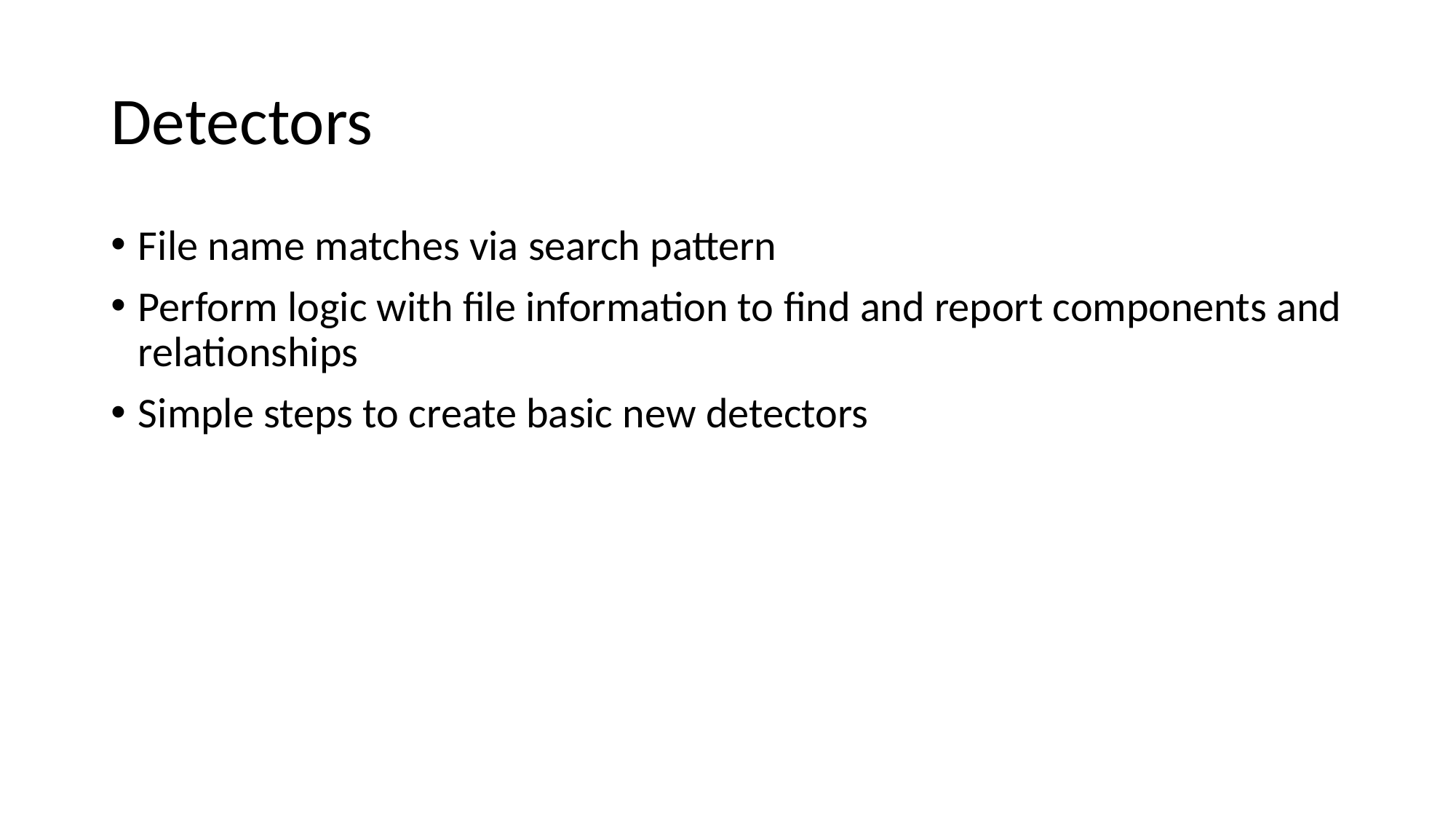

# Detectors
File name matches via search pattern
Perform logic with file information to find and report components and relationships
Simple steps to create basic new detectors